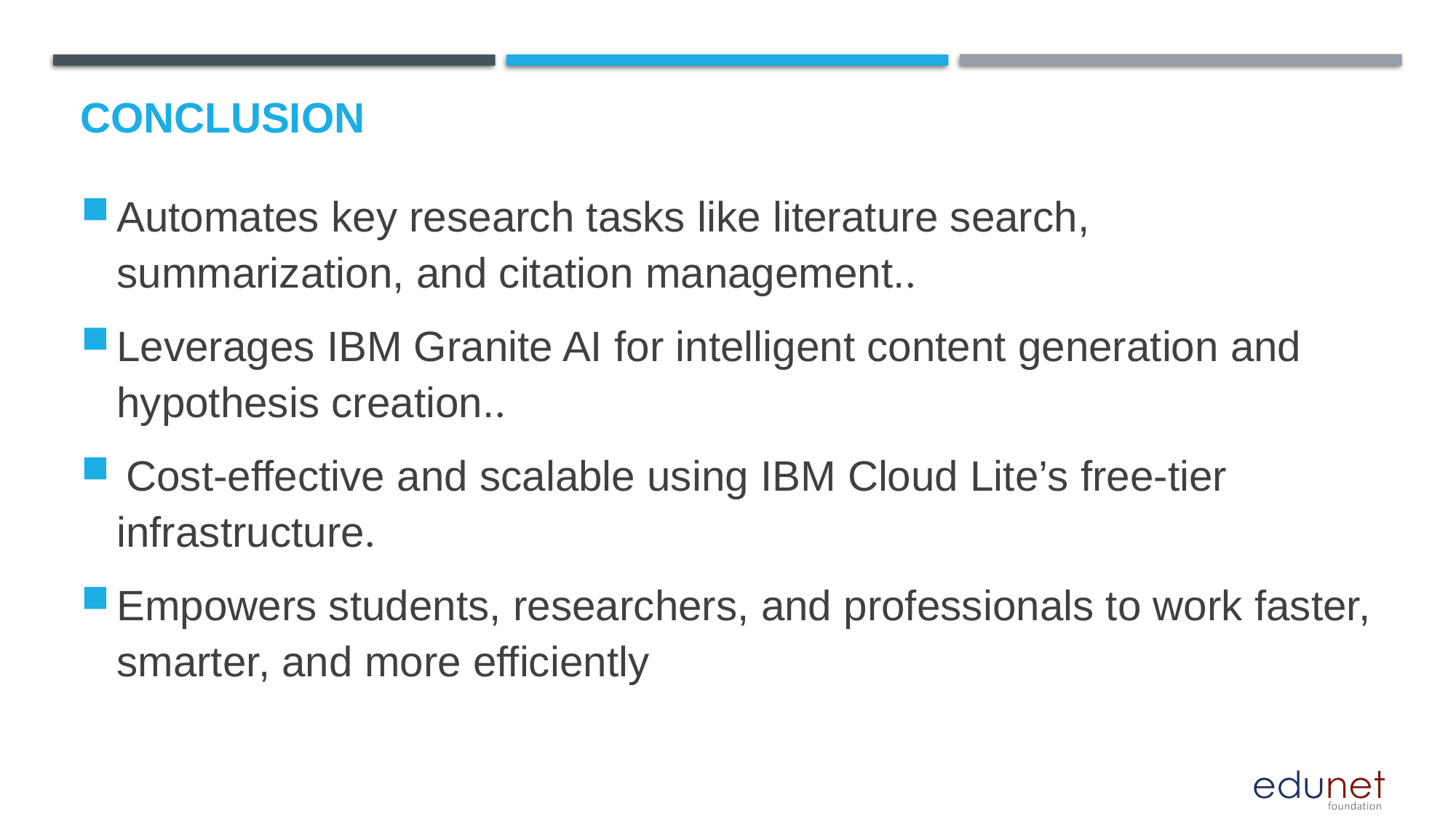

# Conclusion
Automates key research tasks like literature search, summarization, and citation management..
Leverages IBM Granite AI for intelligent content generation and hypothesis creation..
 Cost-effective and scalable using IBM Cloud Lite’s free-tier infrastructure.
Empowers students, researchers, and professionals to work faster, smarter, and more efficiently